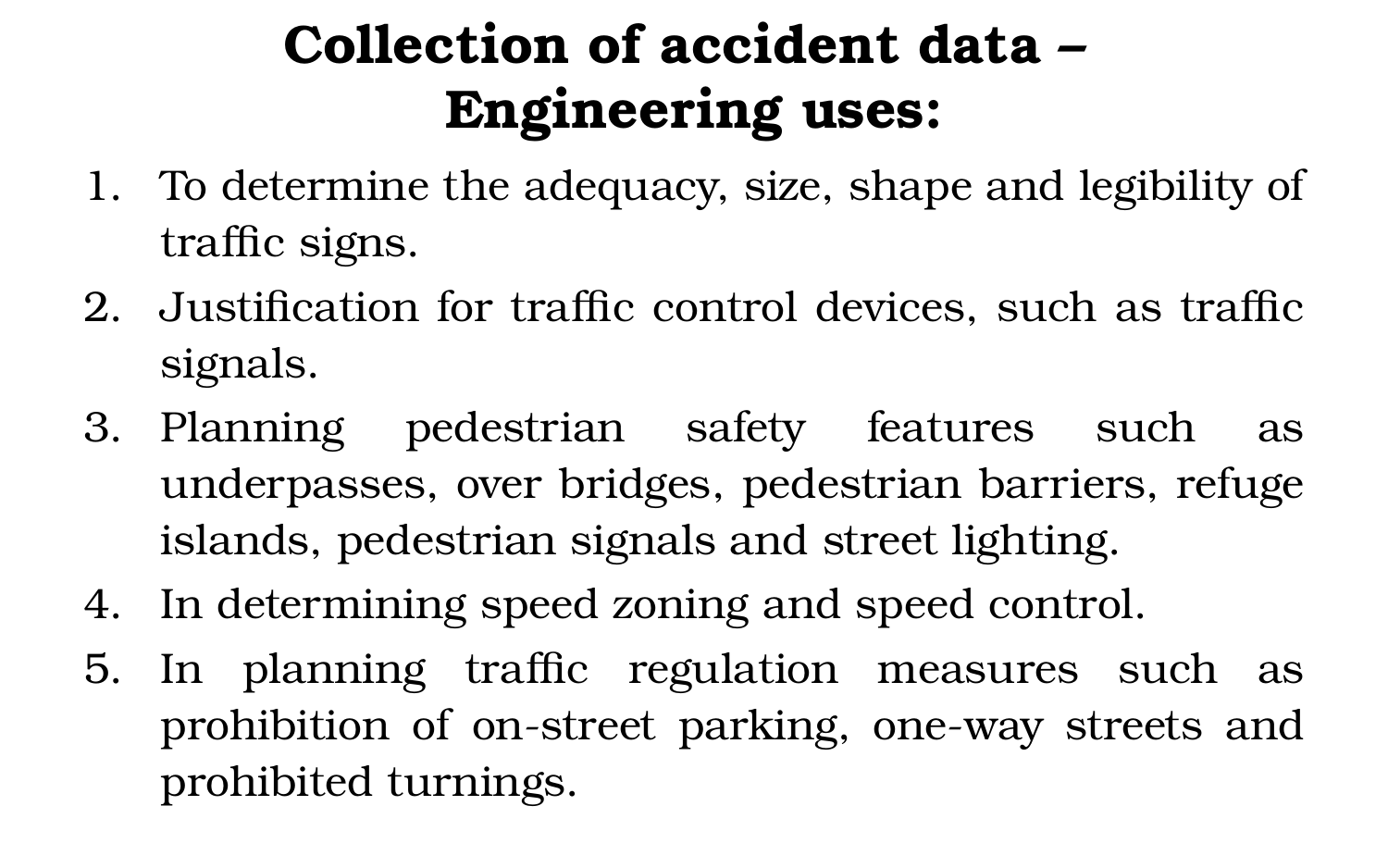

# Collection of accident data – Engineering uses:
To determine the adequacy, size, shape and legibility of traffic signs.
Justification for traffic control devices, such as traffic signals.
Planning pedestrian safety features such as underpasses, over bridges, pedestrian barriers, refuge islands, pedestrian signals and street lighting.
In determining speed zoning and speed control.
In planning traffic regulation measures such as prohibition of on-street parking, one-way streets and prohibited turnings.